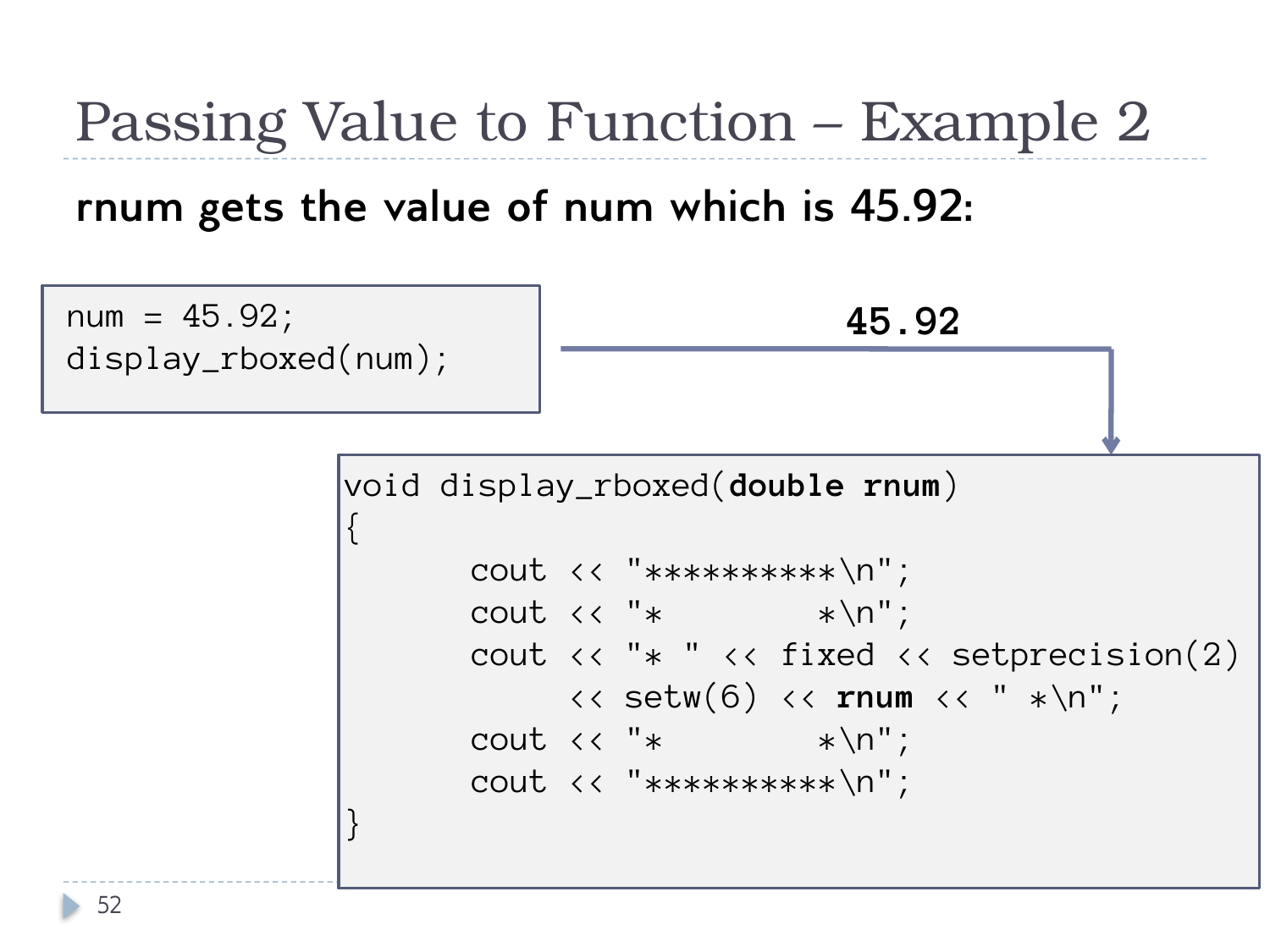

# Passing Value to Function – Example 2
rnum gets the value of num which is 45.92:

 num = 45.92;
 display_rboxed(num);
45.92
void display_rboxed(double rnum)
{
	cout << "**********\n";
	cout << "*        *\n";
	cout << "* " << fixed << setprecision(2)
	     << setw(6) << rnum << " *\n";
	cout << "*        *\n";
	cout << "**********\n";
}

52